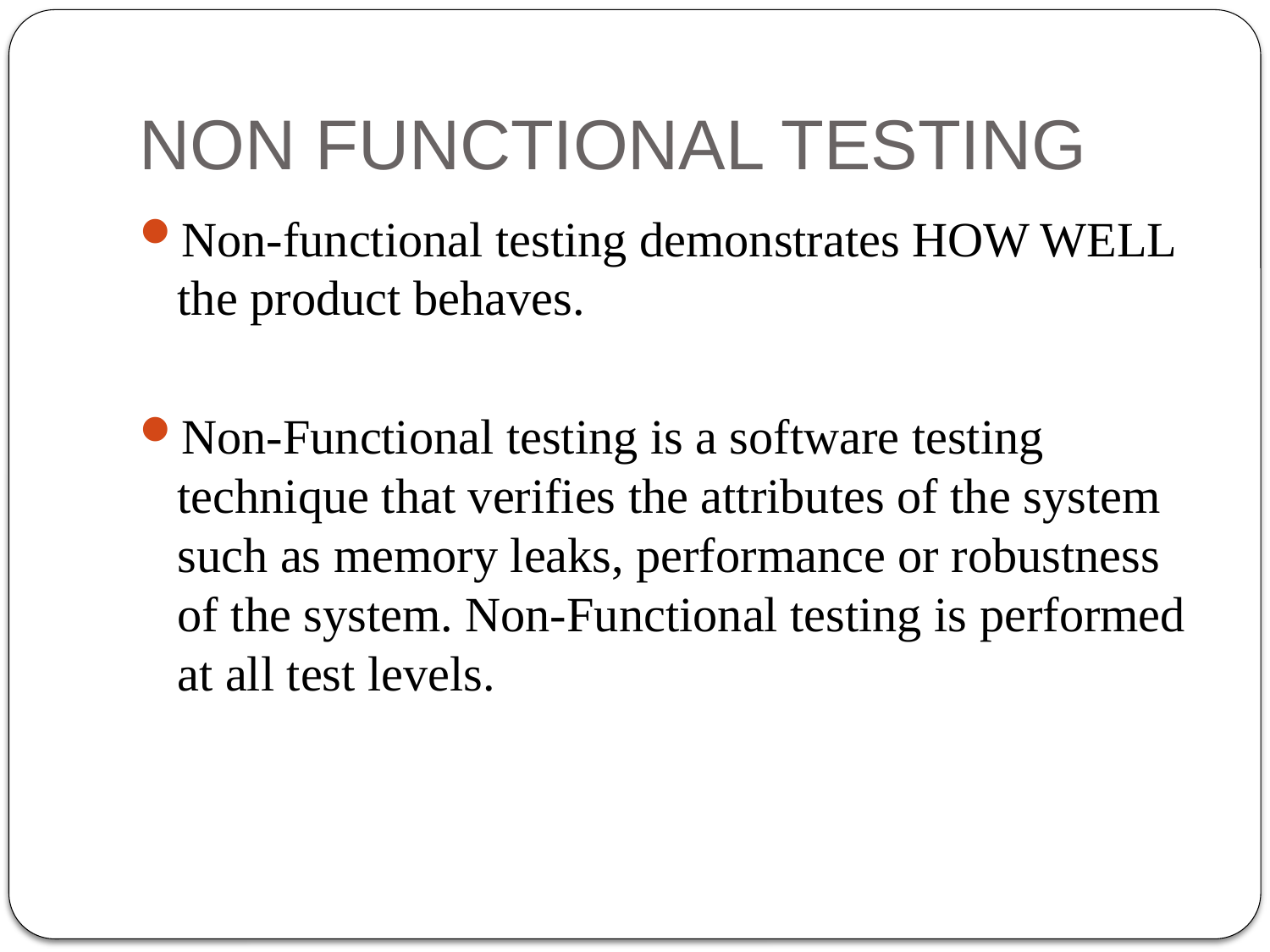

# NON FUNCTIONAL TESTING
Non-functional testing demonstrates HOW WELL the product behaves.

Non-Functional testing is a software testing technique that verifies the attributes of the system such as memory leaks, performance or robustness of the system. Non-Functional testing is performed at all test levels.